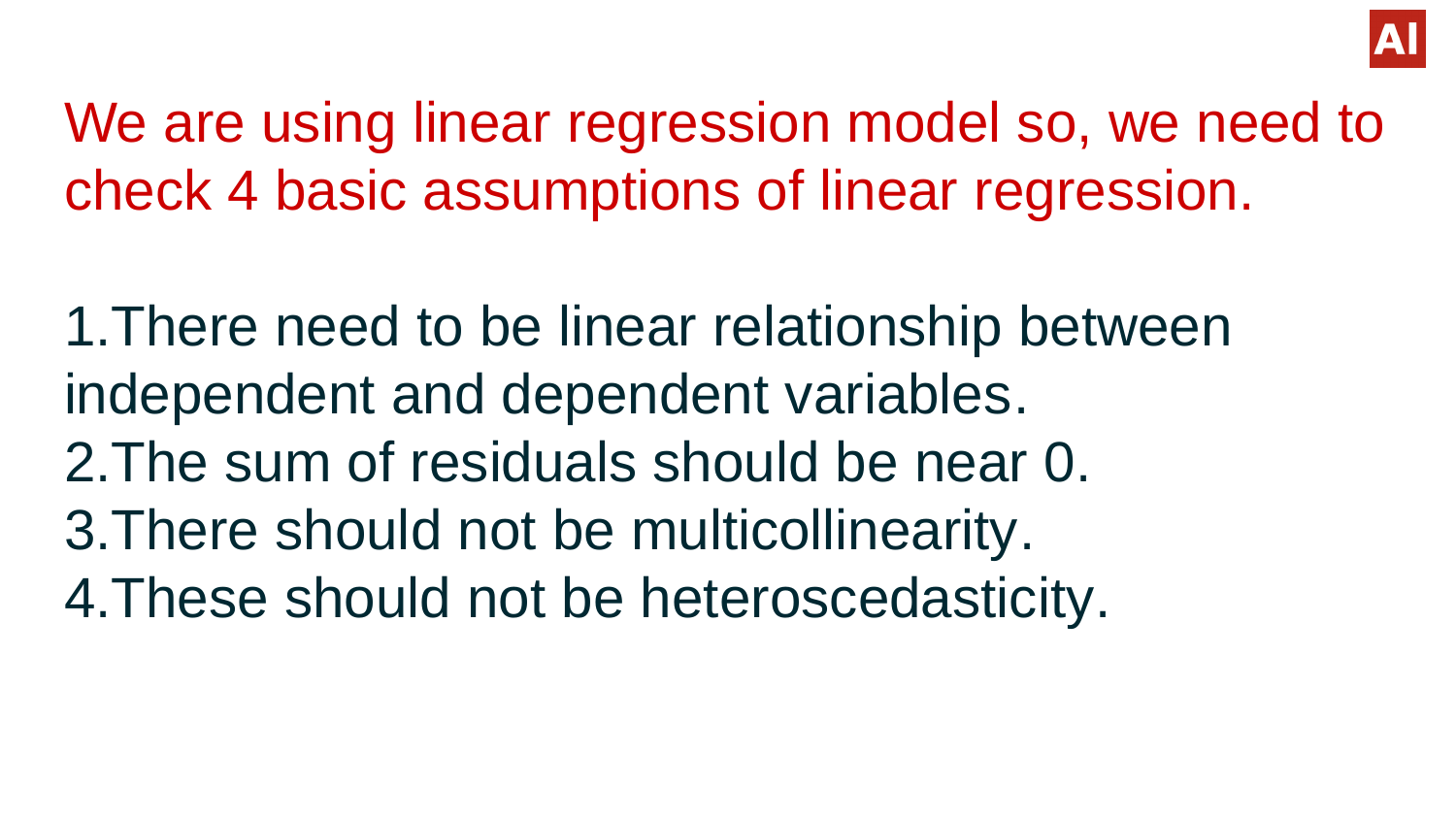

# We are using linear regression model so, we need to check 4 basic assumptions of linear regression. 1.There need to be linear relationship between independent and dependent variables. 2.The sum of residuals should be near 0. 3.There should not be multicollinearity. 4.These should not be heteroscedasticity.